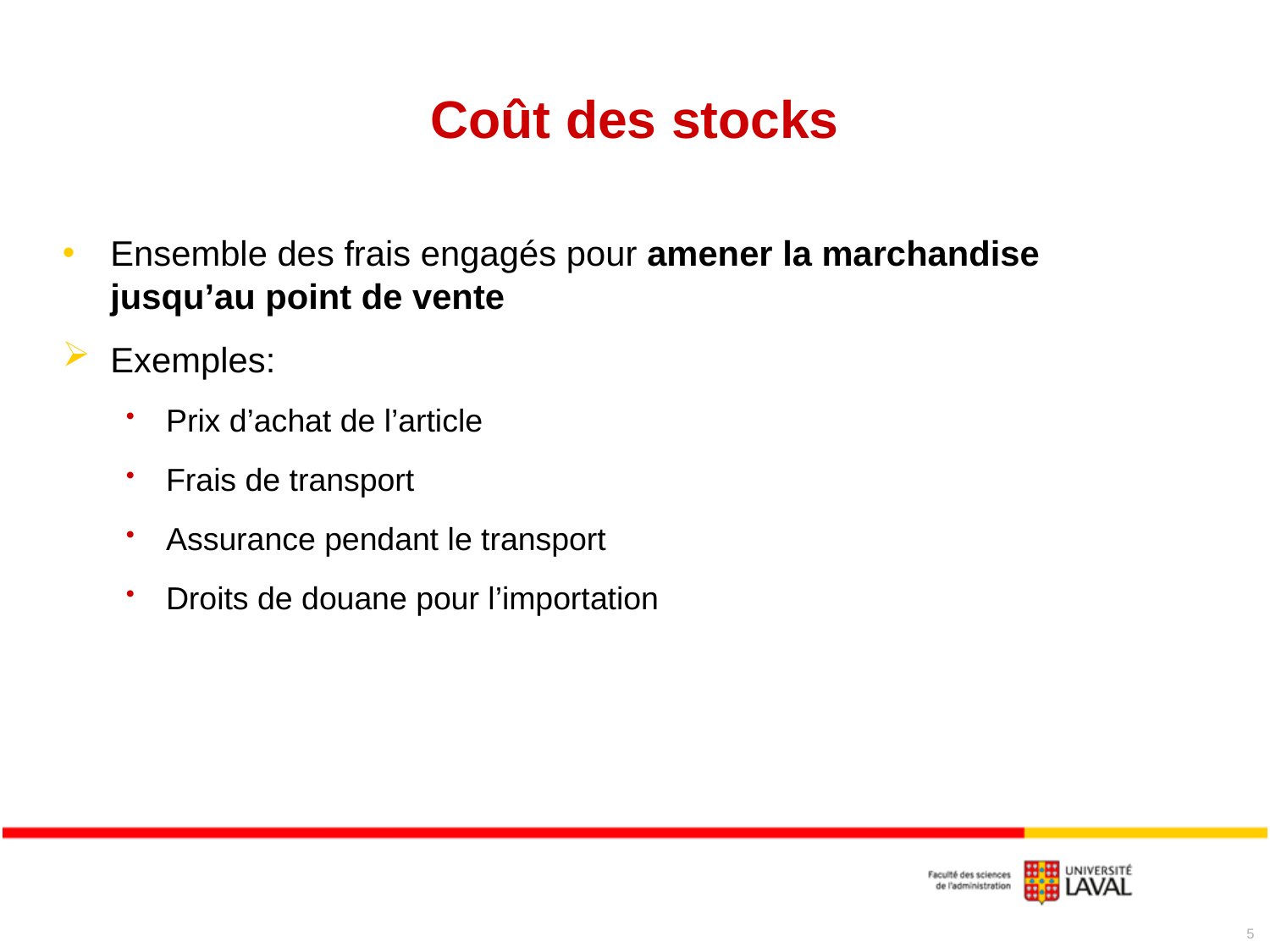

# Coût des stocks
Ensemble des frais engagés pour amener la marchandise jusqu’au point de vente
Exemples:
Prix d’achat de l’article
Frais de transport
Assurance pendant le transport
Droits de douane pour l’importation
5